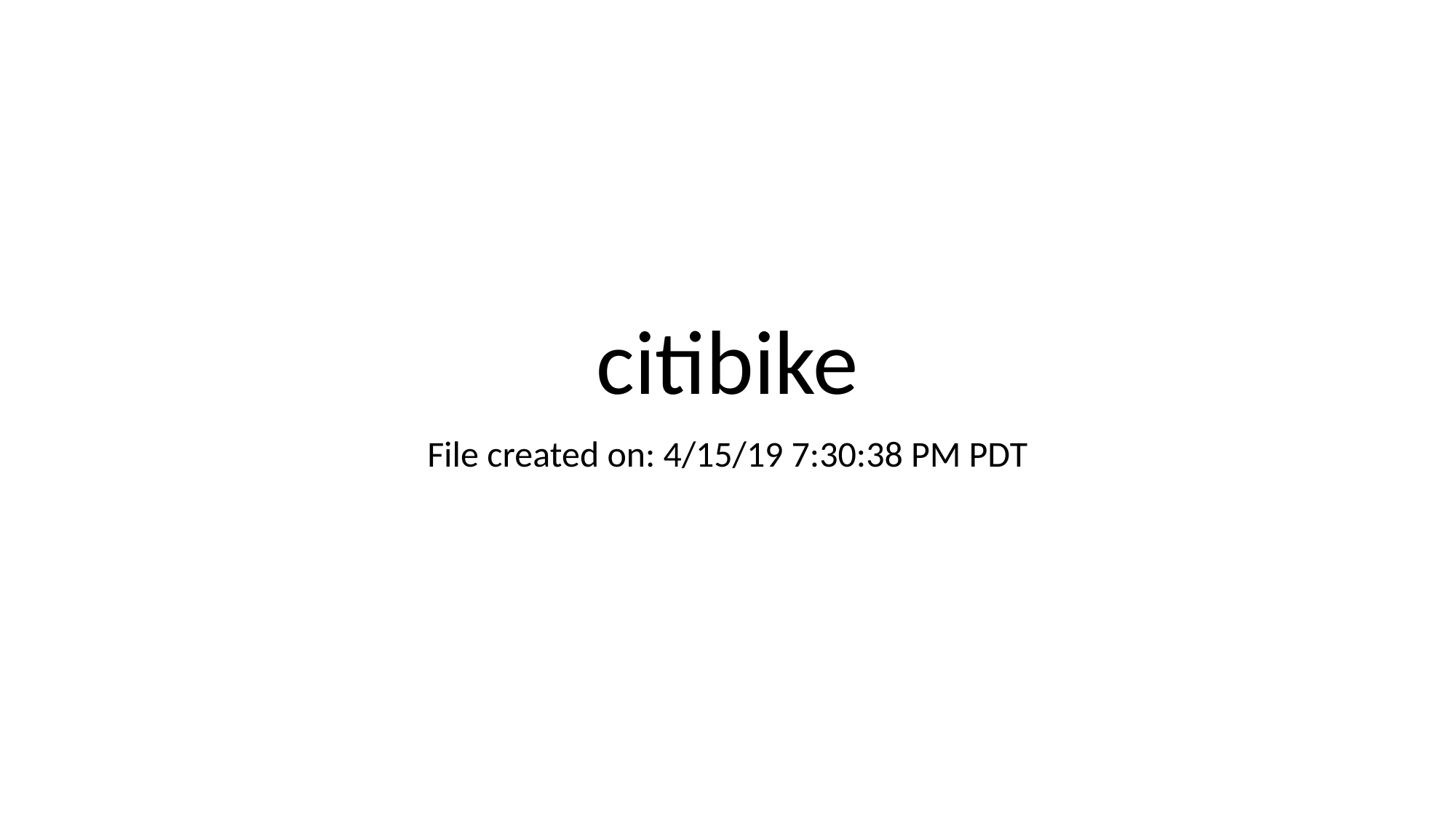

# citibike
File created on: 4/15/19 7:30:38 PM PDT